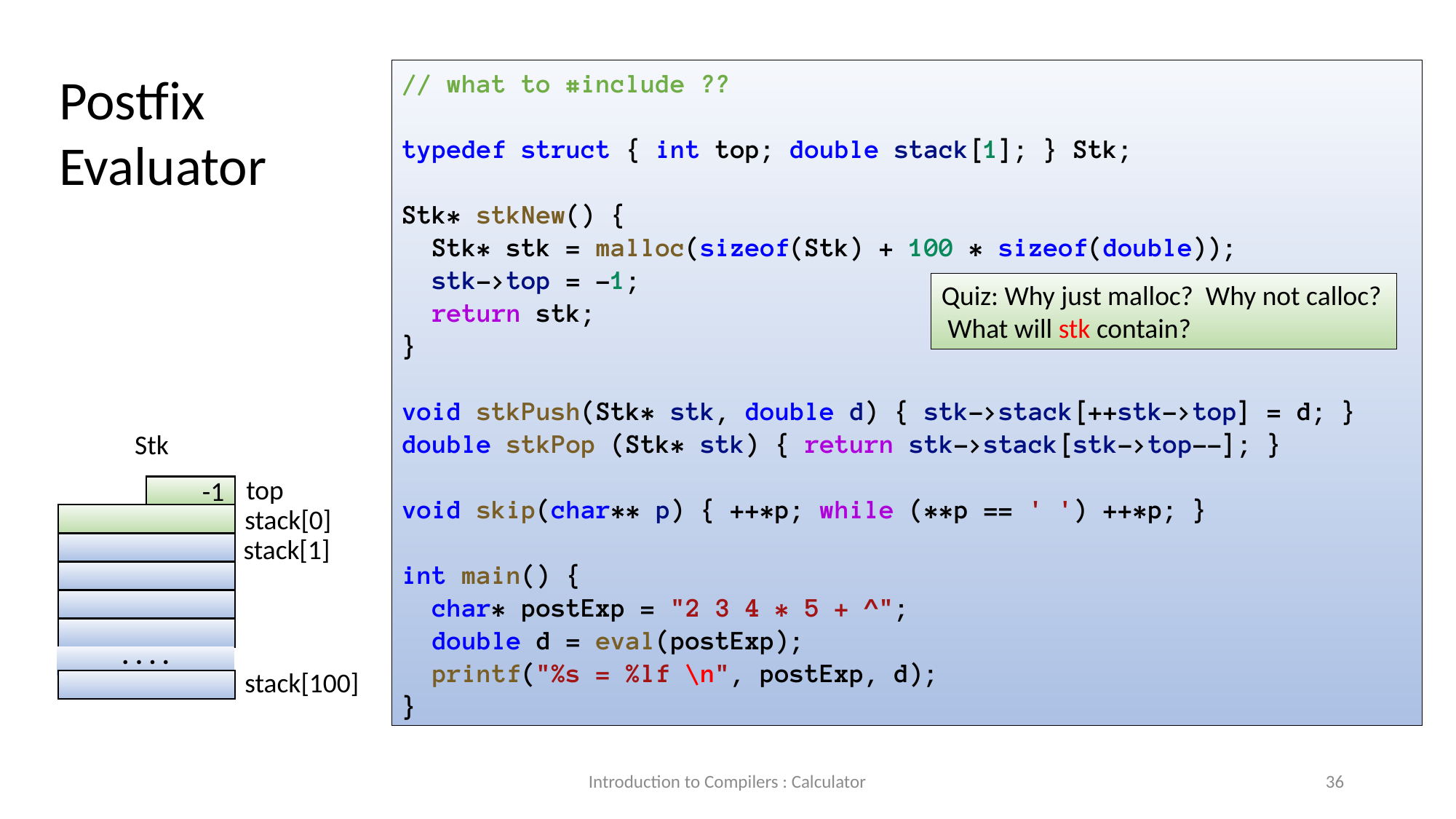

Postfix
Evaluator
// what to #include ??
typedef struct { int top; double stack[1]; } Stk;
Stk* stkNew() {
  Stk* stk = malloc(sizeof(Stk) + 100 * sizeof(double));
  stk->top = -1;
  return stk;
}
void stkPush(Stk* stk, double d) { stk->stack[++stk->top] = d; }
double stkPop (Stk* stk) { return stk->stack[stk->top--]; }
void skip(char** p) { ++*p; while (**p == ' ') ++*p; }
int main() {
  char* postExp = "2 3 4 * 5 + ^";
  double d = eval(postExp);
  printf("%s = %lf \n", postExp, d);
}
Quiz: Why just malloc?  Why not calloc?  What will stk contain?
Stk
top
-1
stack[0]

stack[1]

. . . .
stack[100]

Introduction to Compilers : Calculator
36